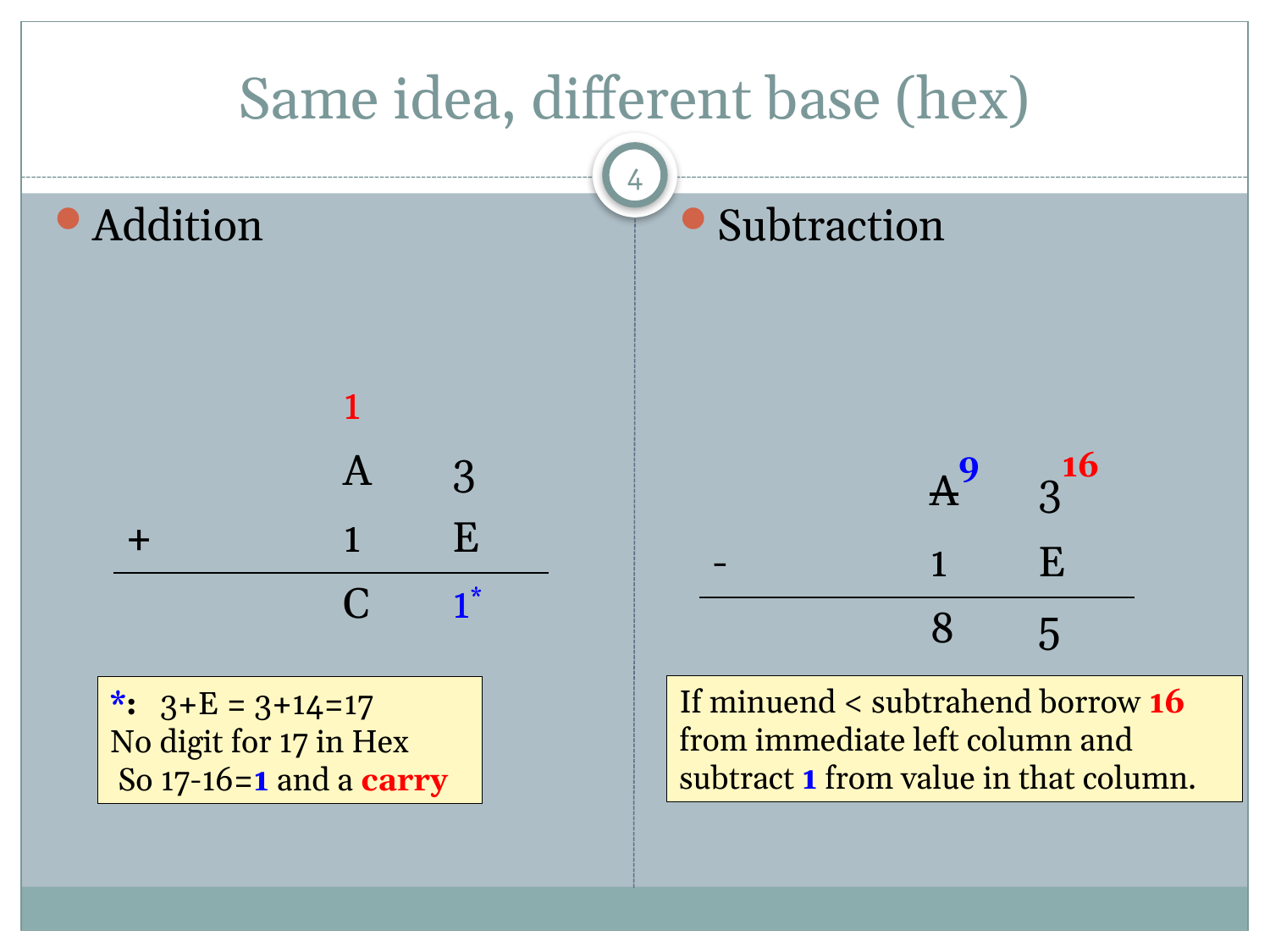

# Same idea, different base (hex)
4
Addition
Subtraction
|  |  | 1 |  |
| --- | --- | --- | --- |
|  |  | A | 3 |
| + |  | 1 | E |
|  |  | C | 1\* |
|  |  |  |  |
| --- | --- | --- | --- |
|  |  | A9 | 316 |
| - |  | 1 | E |
|  |  | 8 | 5 |
If minuend < subtrahend borrow 16 from immediate left column and subtract 1 from value in that column.
*:   3+E = 3+14=17
No digit for 17 in Hex
 So 17-16=1 and a carry